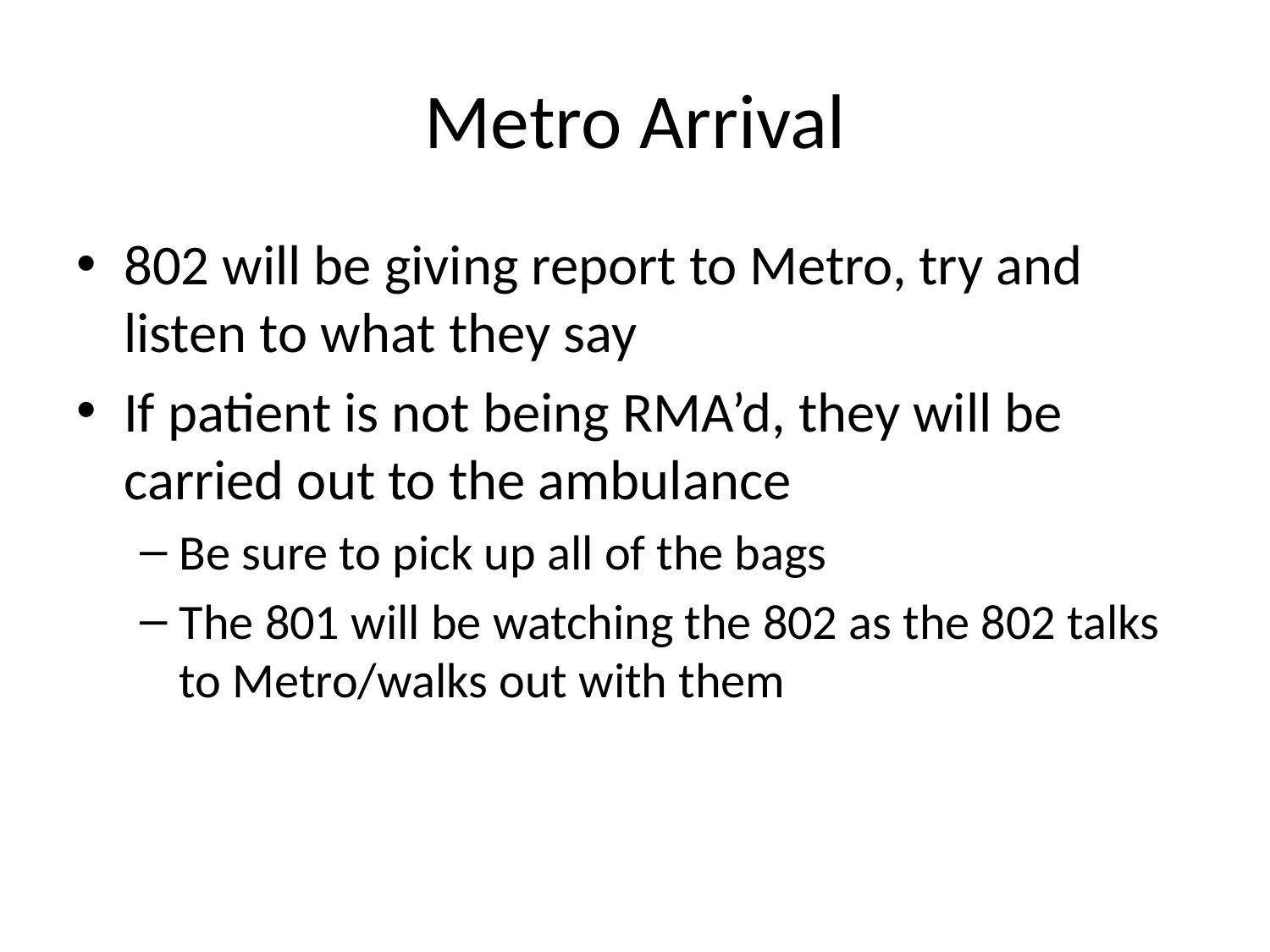

# Metro Arrival
802 will be giving report to Metro, try and listen to what they say
If patient is not being RMA’d, they will be carried out to the ambulance
Be sure to pick up all of the bags
The 801 will be watching the 802 as the 802 talks to Metro/walks out with them